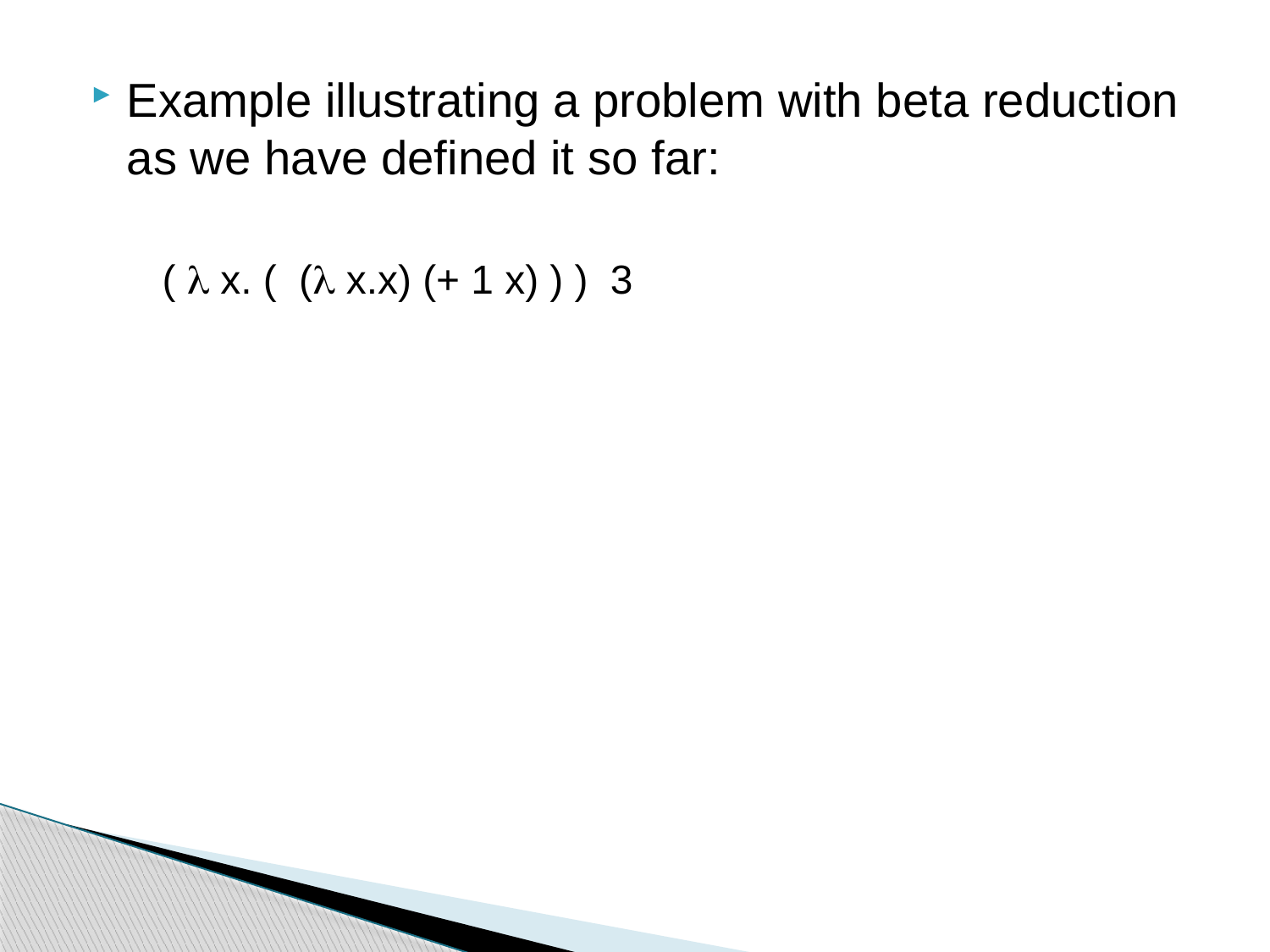

Example illustrating a problem with beta reduction as we have defined it so far:

	( λ x. (  (λ x.x) (+ 1 x) ) )  3